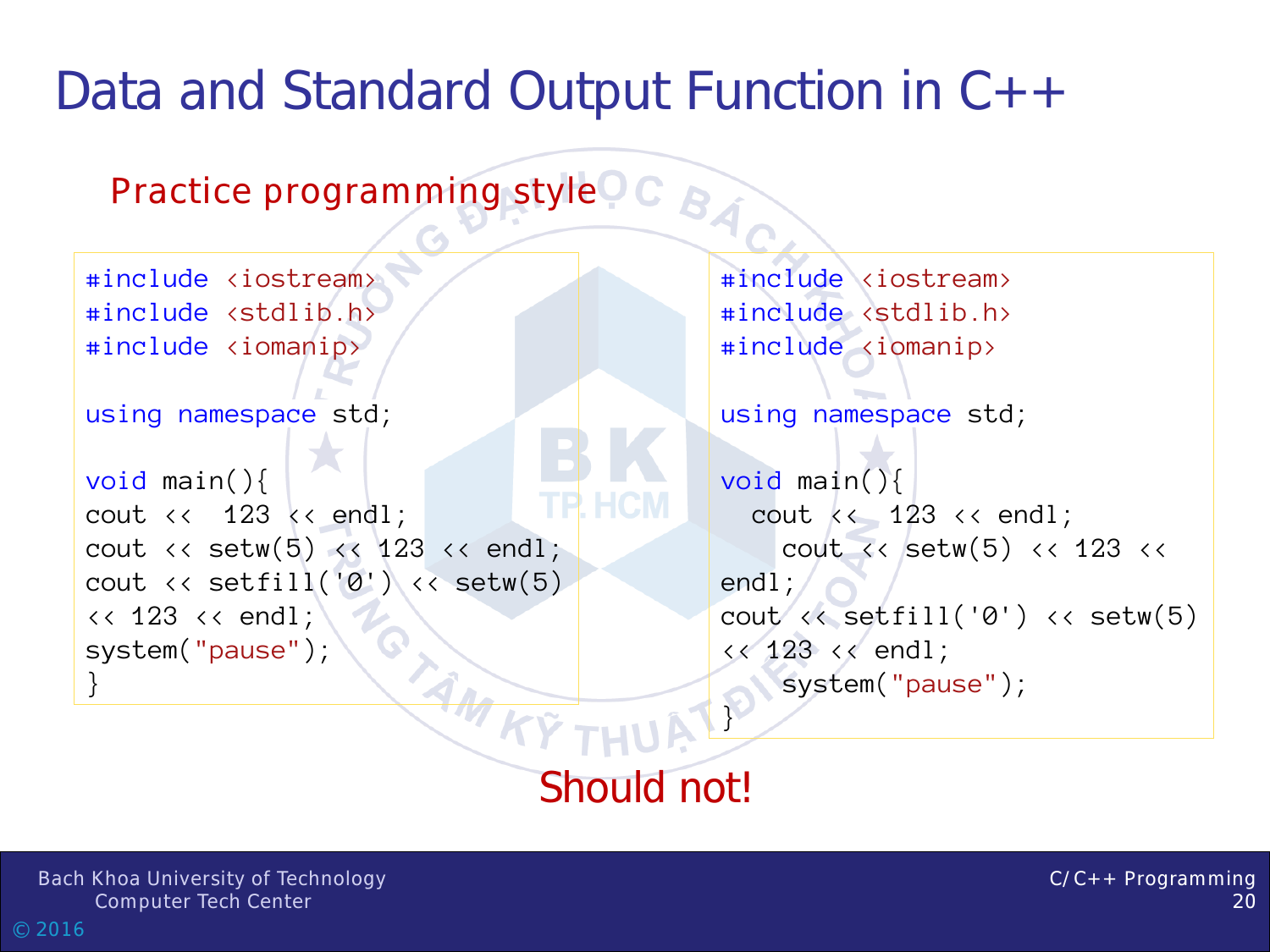

# Data and Standard Output Function in C++
Practice programming style
#include <iostream>
#include <stdlib.h>
#include <iomanip>

using namespace std;

void main(){
cout <<  123 << endl;
cout << setw(5) << 123 << endl;
cout << setfill('0') << setw(5) << 123 << endl;
system("pause");
}
#include <iostream>
#include <stdlib.h>
#include <iomanip>

using namespace std;

void main(){
  cout <<  123 << endl;
    cout << setw(5) << 123 << endl;
cout << setfill('0') << setw(5) << 123 << endl;
    system("pause");
}
Should not!